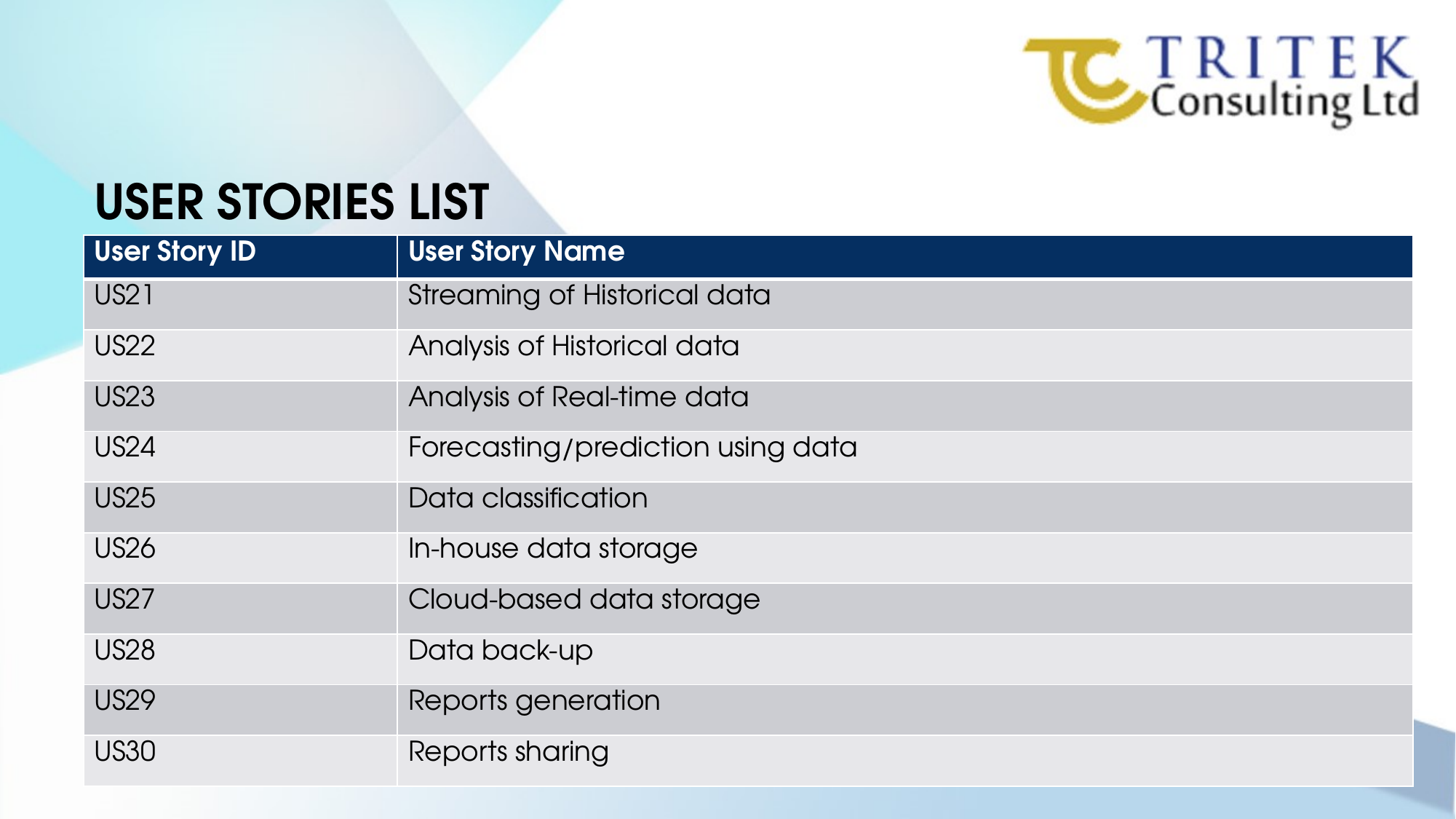

USER STORIES LIST
| User Story ID | User Story Name |
| --- | --- |
| US21 | Streaming of Historical data |
| US22 | Analysis of Historical data |
| US23 | Analysis of Real-time data |
| US24 | Forecasting/prediction using data |
| US25 | Data classification |
| US26 | In-house data storage |
| US27 | Cloud-based data storage |
| US28 | Data back-up |
| US29 | Reports generation |
| US30 | Reports sharing |